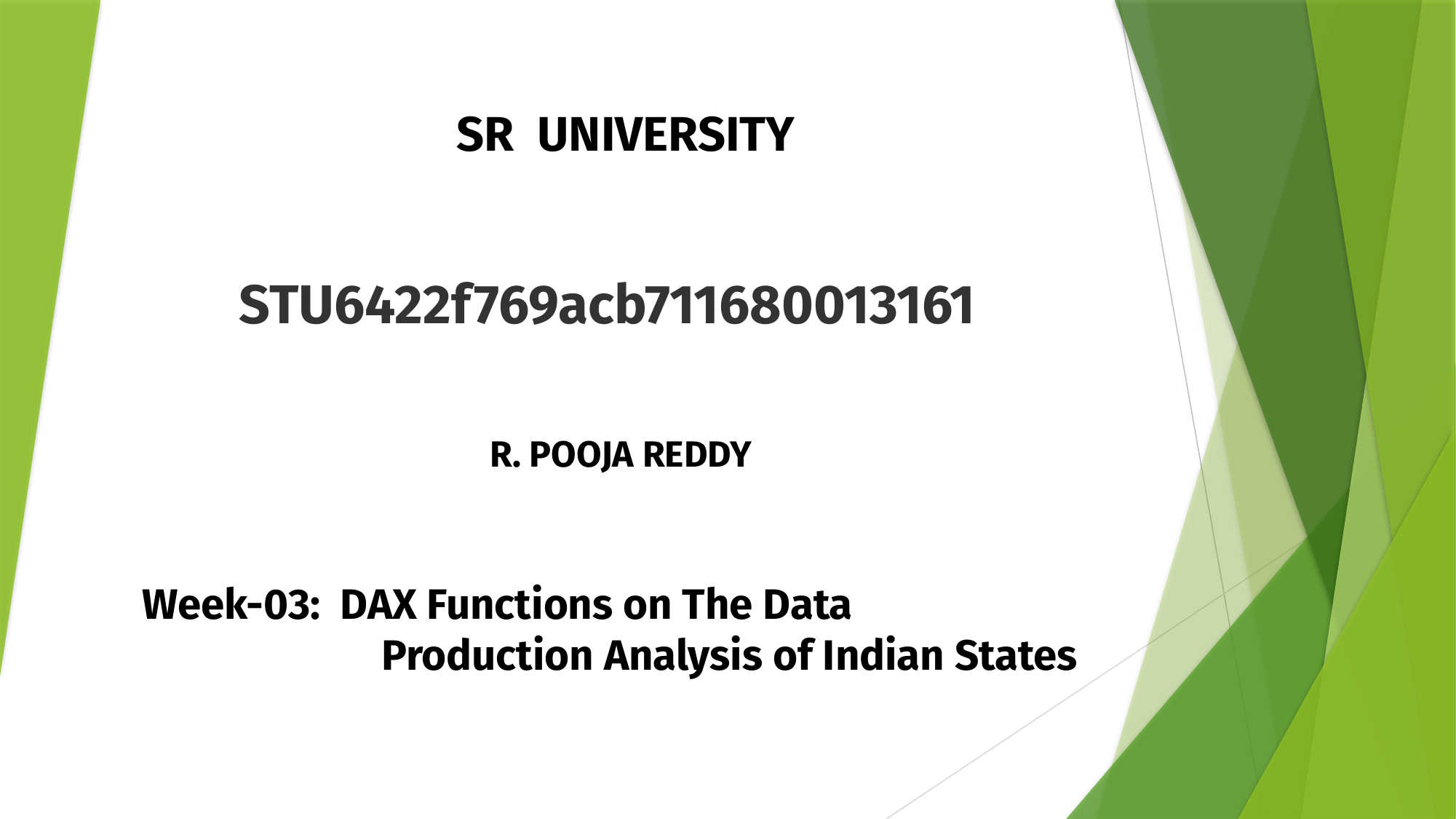

SR  UNIVERSITY
STU6422f769acb711680013161
R. POOJA REDDY
Week-03:  DAX Functions on The Data
	             Production Analysis of Indian States